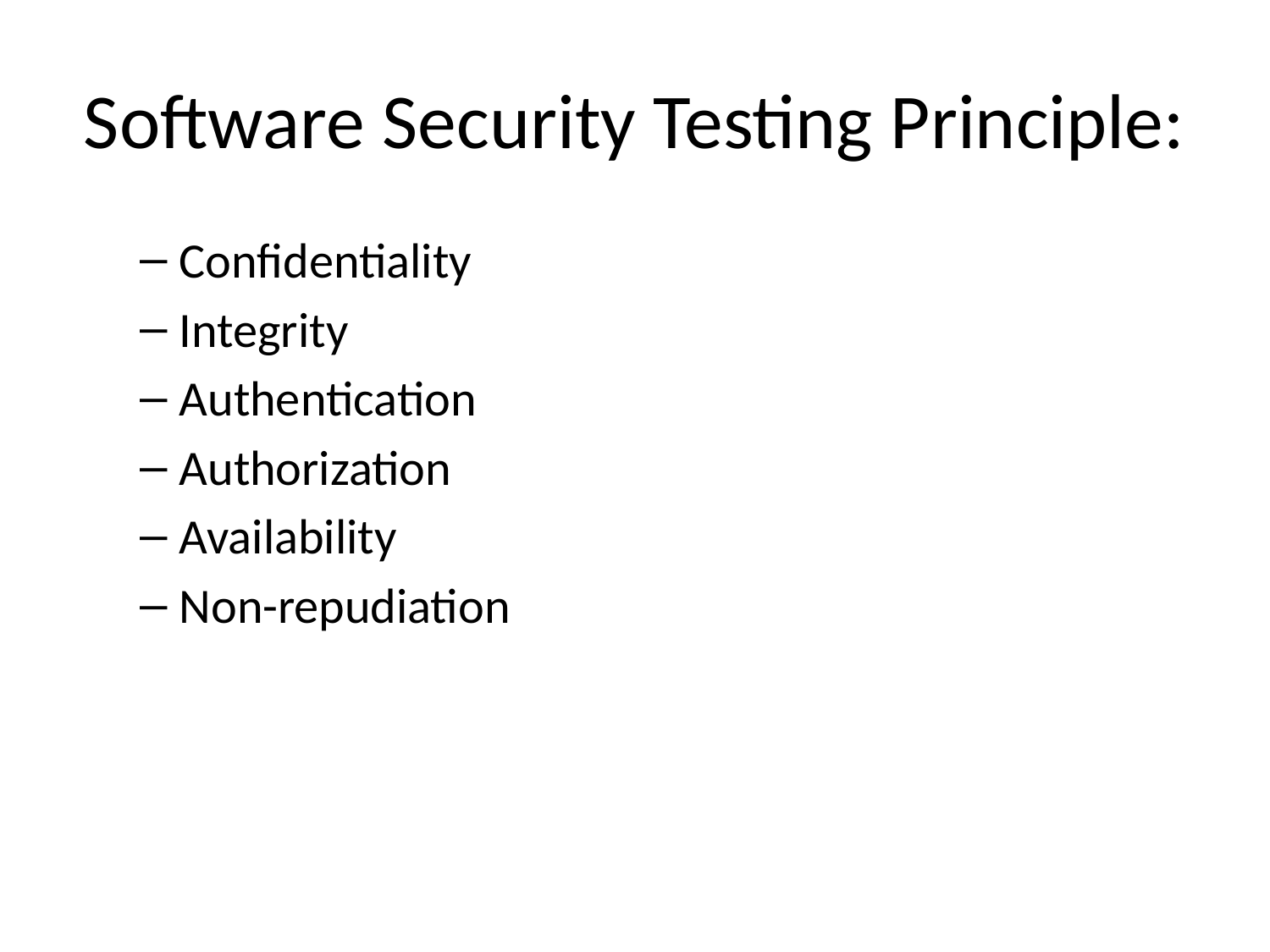

# Software Security Testing Principle:
Confidentiality
Integrity
Authentication
Authorization
Availability
Non-repudiation